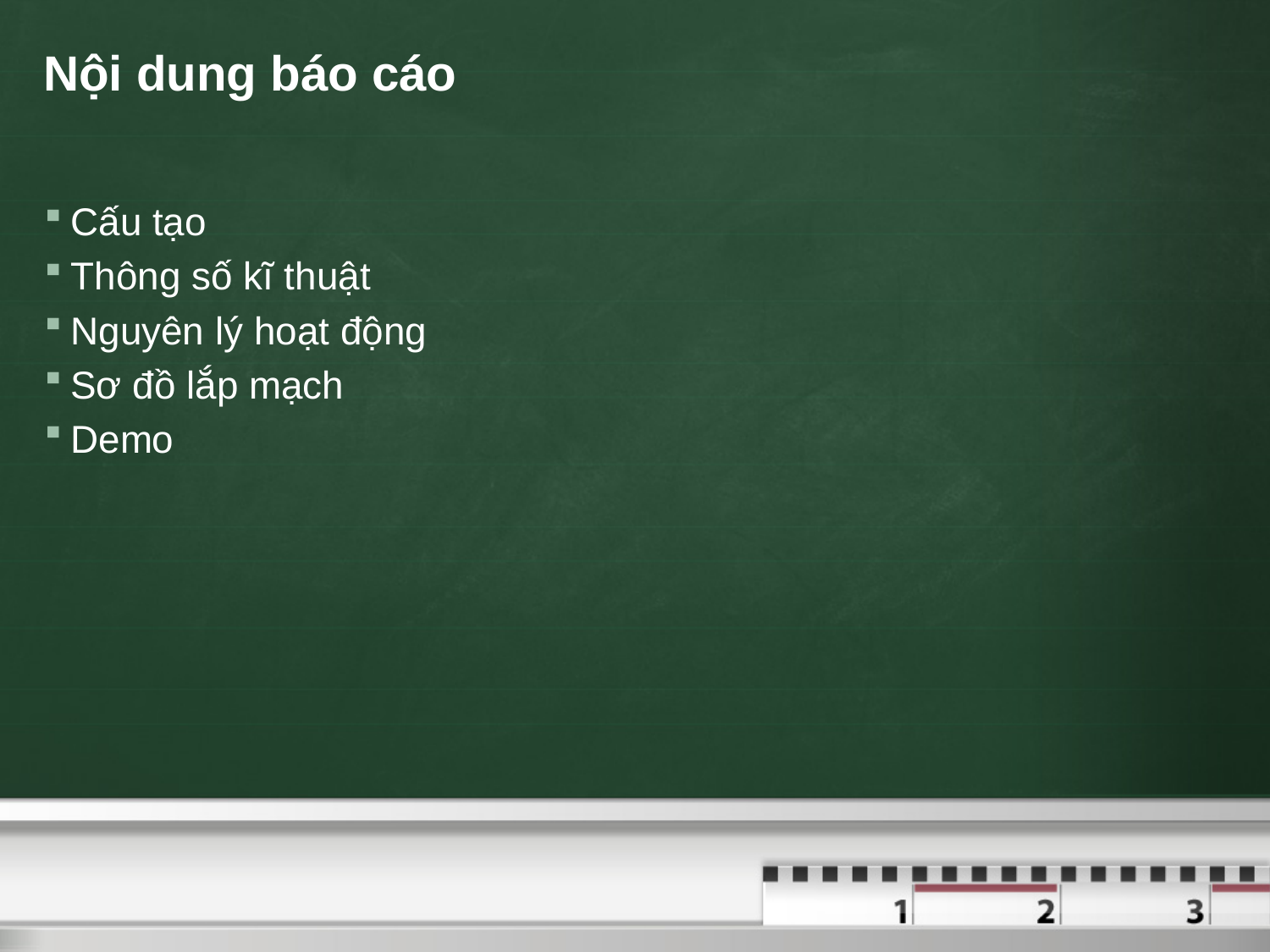

# Nội dung báo cáo
Cấu tạo
Thông số kĩ thuật
Nguyên lý hoạt động
Sơ đồ lắp mạch
Demo